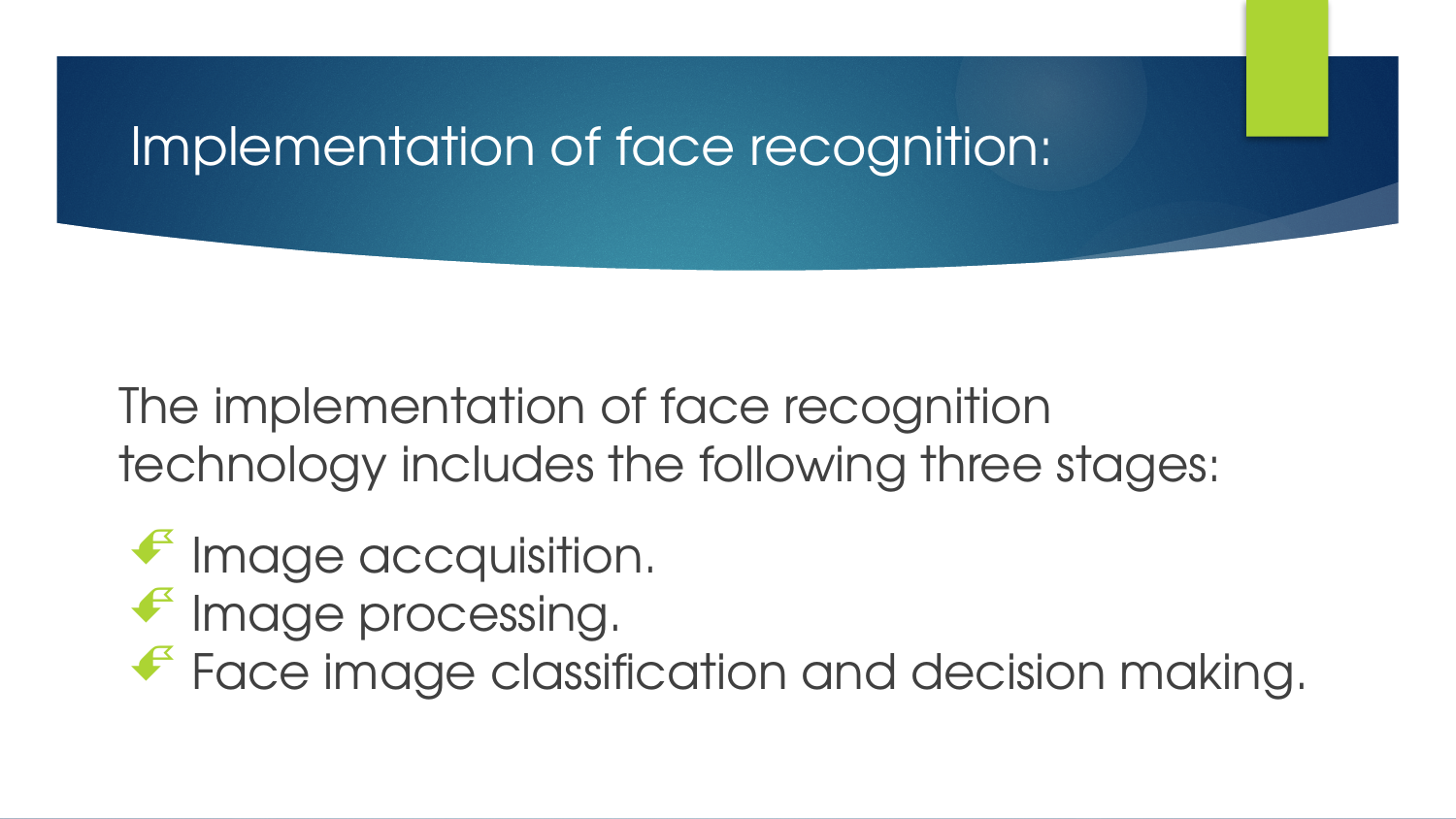

# Implementation of face recognition:
The implementation of face recognition technology includes the following three stages:
Image accquisition.
Image processing.
Face image classification and decision making.